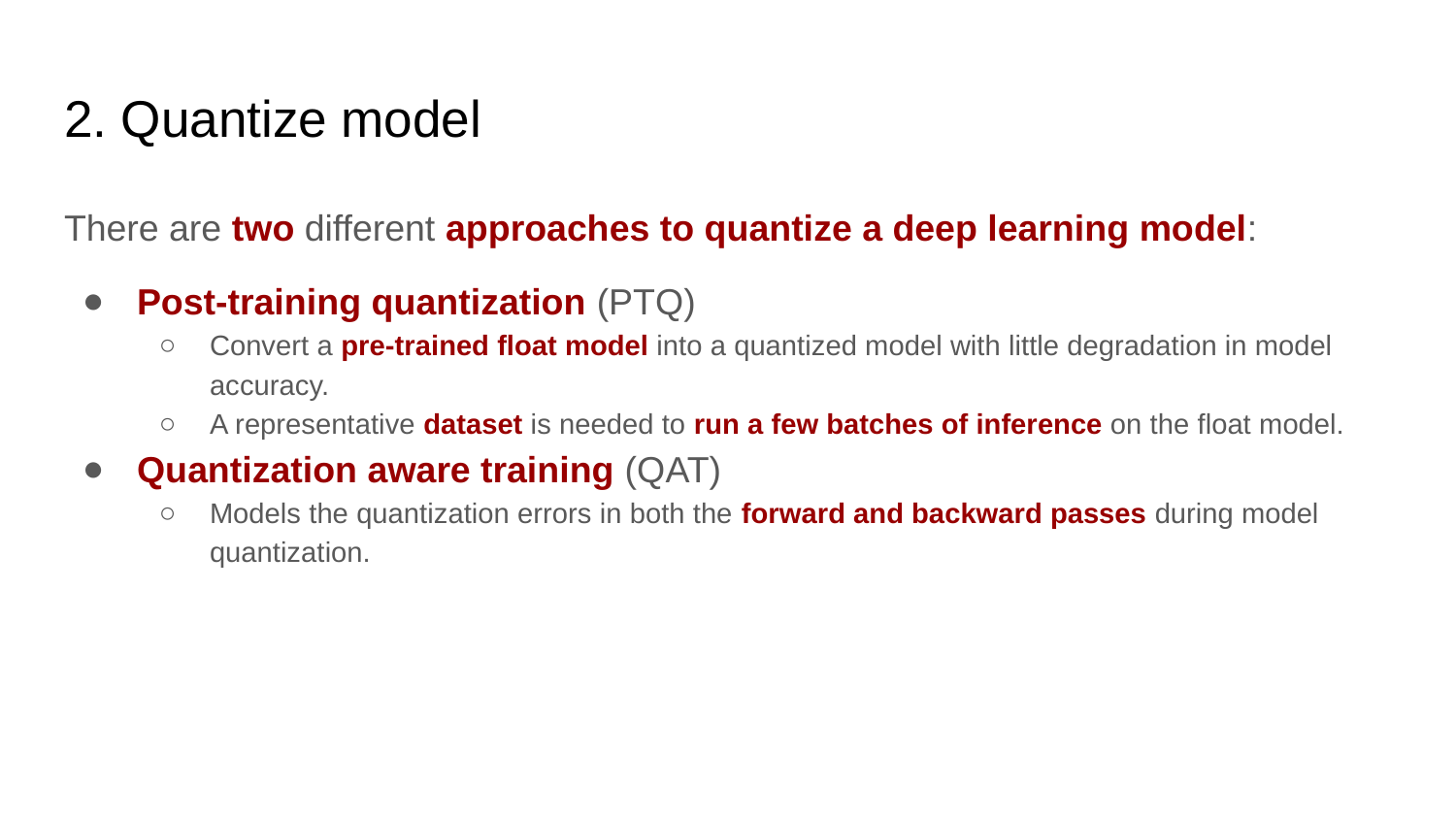

# 2. Quantize model
There are two different approaches to quantize a deep learning model:
Post-training quantization (PTQ)
Convert a pre-trained float model into a quantized model with little degradation in model accuracy.
A representative dataset is needed to run a few batches of inference on the float model.
Quantization aware training (QAT)
Models the quantization errors in both the forward and backward passes during model quantization.